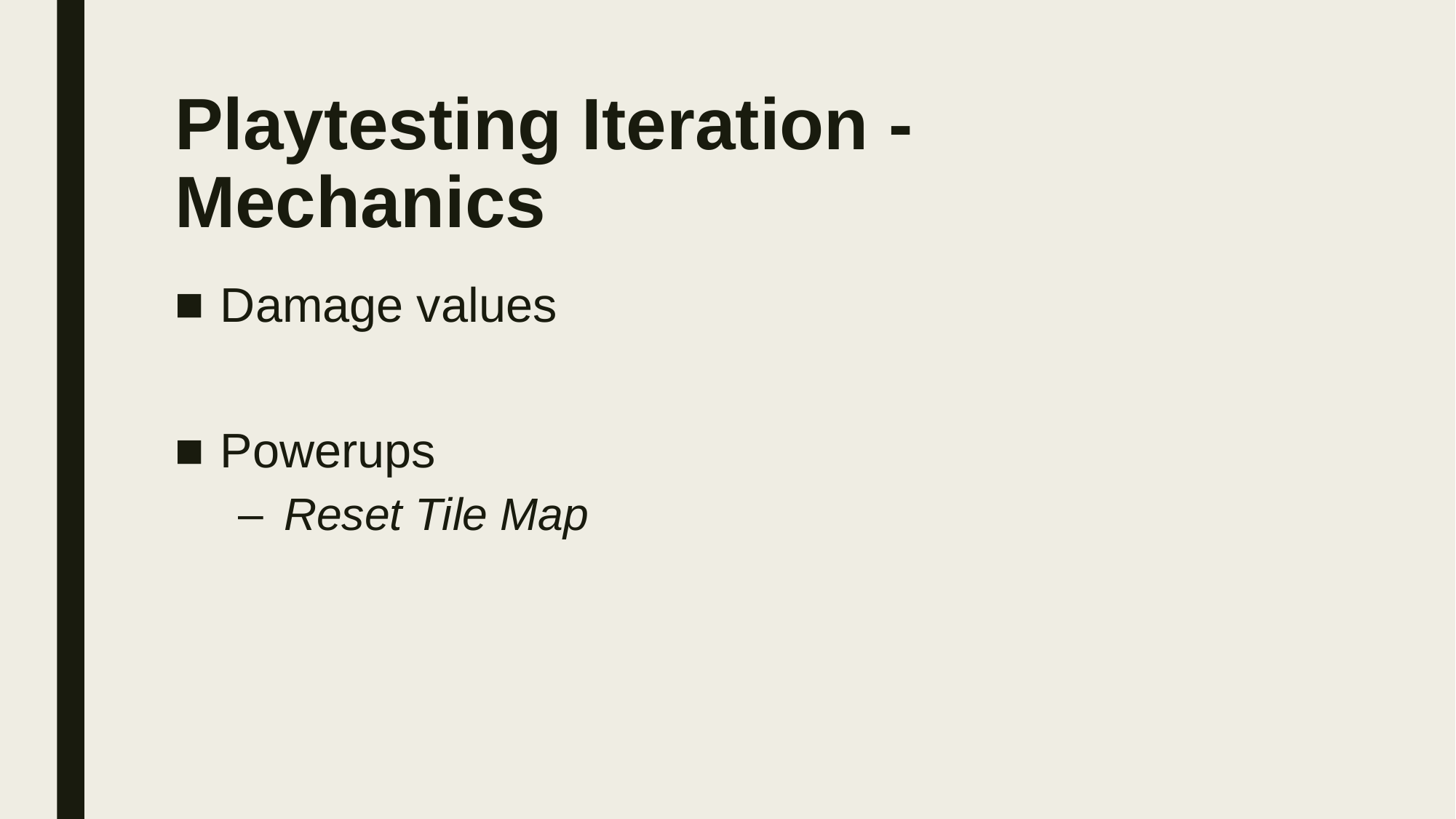

# Playtesting Iteration - Mechanics
Damage values

Powerups
Reset Tile Map